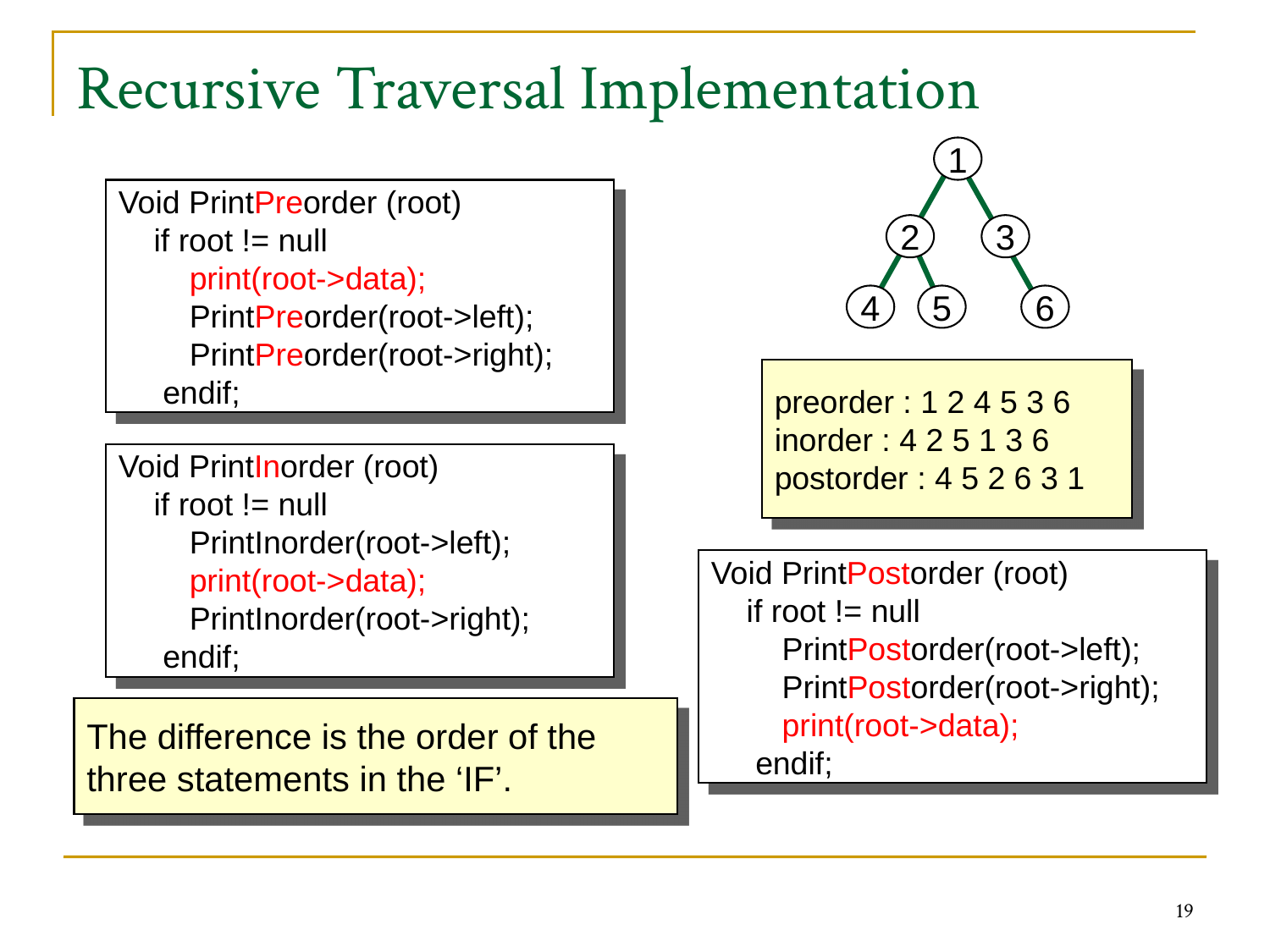

# Recursive Traversal Implementation
1

2
3

4
5
6
Void PrintPreorder (root)
    if root != null
        print(root->data);
        PrintPreorder(root->left);
        PrintPreorder(root->right);
     endif;
preorder : 1 2 4 5 3 6
inorder : 4 2 5 1 3 6
postorder : 4 5 2 6 3 1
Void PrintInorder (root)
    if root != null
        PrintInorder(root->left);
        print(root->data);
        PrintInorder(root->right);
     endif;
Void PrintPostorder (root)
    if root != null
        PrintPostorder(root->left);
        PrintPostorder(root->right);
        print(root->data);
     endif;
The difference is the order of the three statements in the ‘IF’.
19